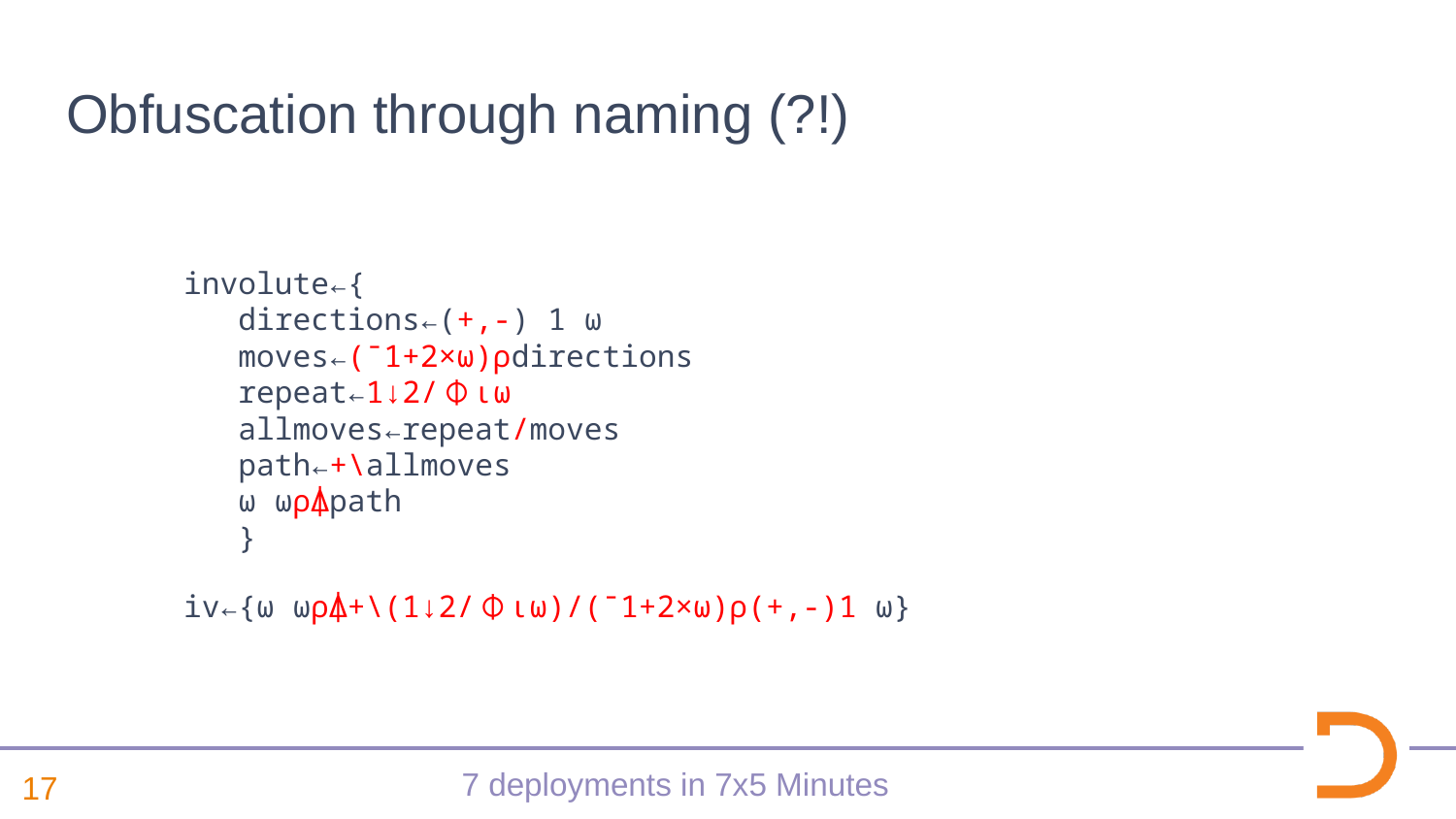

# Obfuscation through naming (?!)
involute←{
   directions←(+,-) 1 ⍵
   moves←(¯1+2×⍵)⍴directions
   repeat←1↓2/⌽⍳⍵
   allmoves←repeat/moves
   path←+\allmoves
   ⍵ ⍵⍴⍋path
   }
iv←{⍵ ⍵⍴⍋+\(1↓2/⌽⍳⍵)/(¯1+2×⍵)⍴(+,-)1 ⍵}